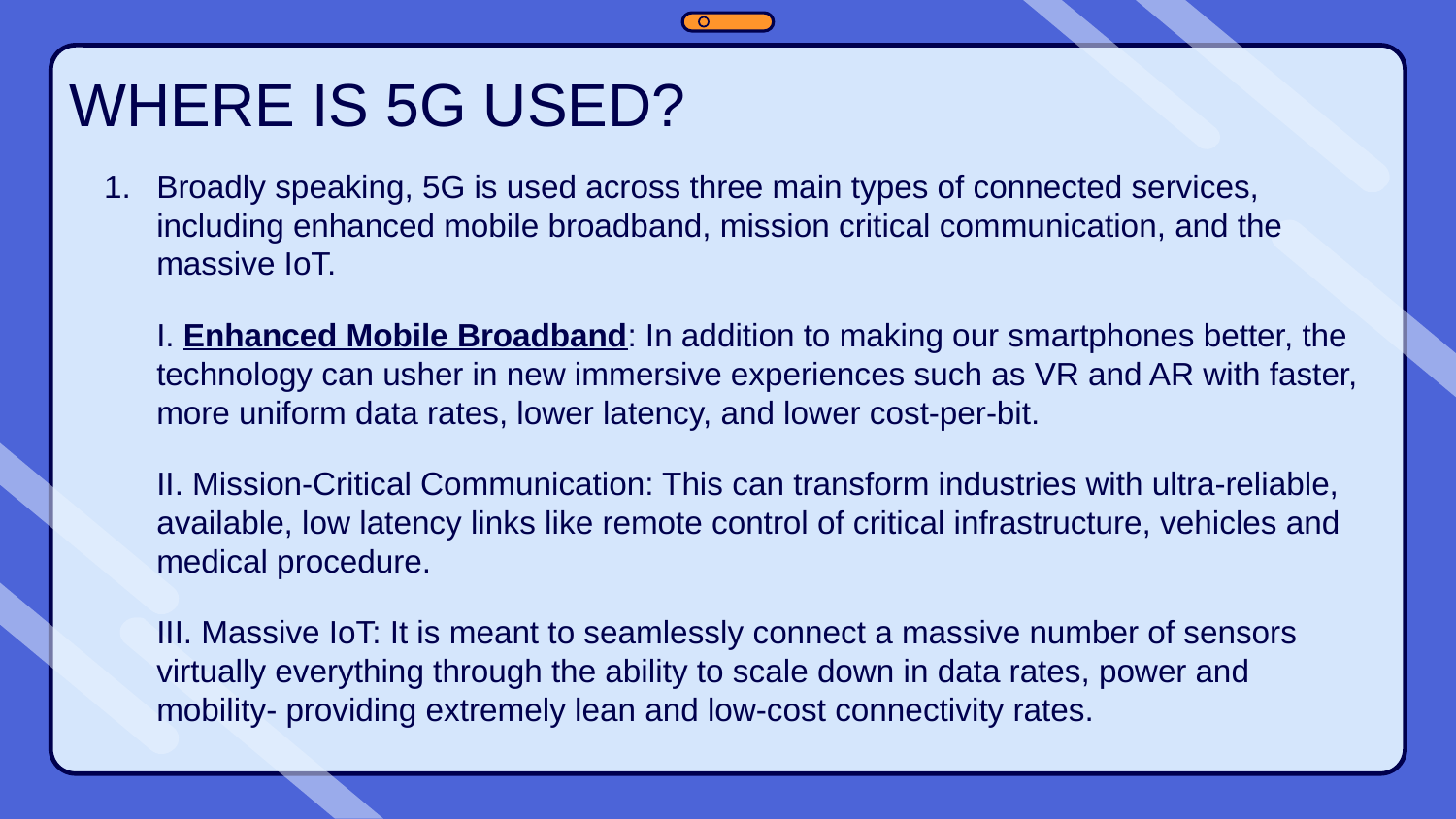

# WHERE IS 5G USED?
Broadly speaking, 5G is used across three main types of connected services, including enhanced mobile broadband, mission critical communication, and the massive IoT.
I. Enhanced Mobile Broadband: In addition to making our smartphones better, the technology can usher in new immersive experiences such as VR and AR with faster, more uniform data rates, lower latency, and lower cost-per-bit.
II. Mission-Critical Communication: This can transform industries with ultra-reliable, available, low latency links like remote control of critical infrastructure, vehicles and medical procedure.
III. Massive IoT: It is meant to seamlessly connect a massive number of sensors virtually everything through the ability to scale down in data rates, power and mobility- providing extremely lean and low-cost connectivity rates.